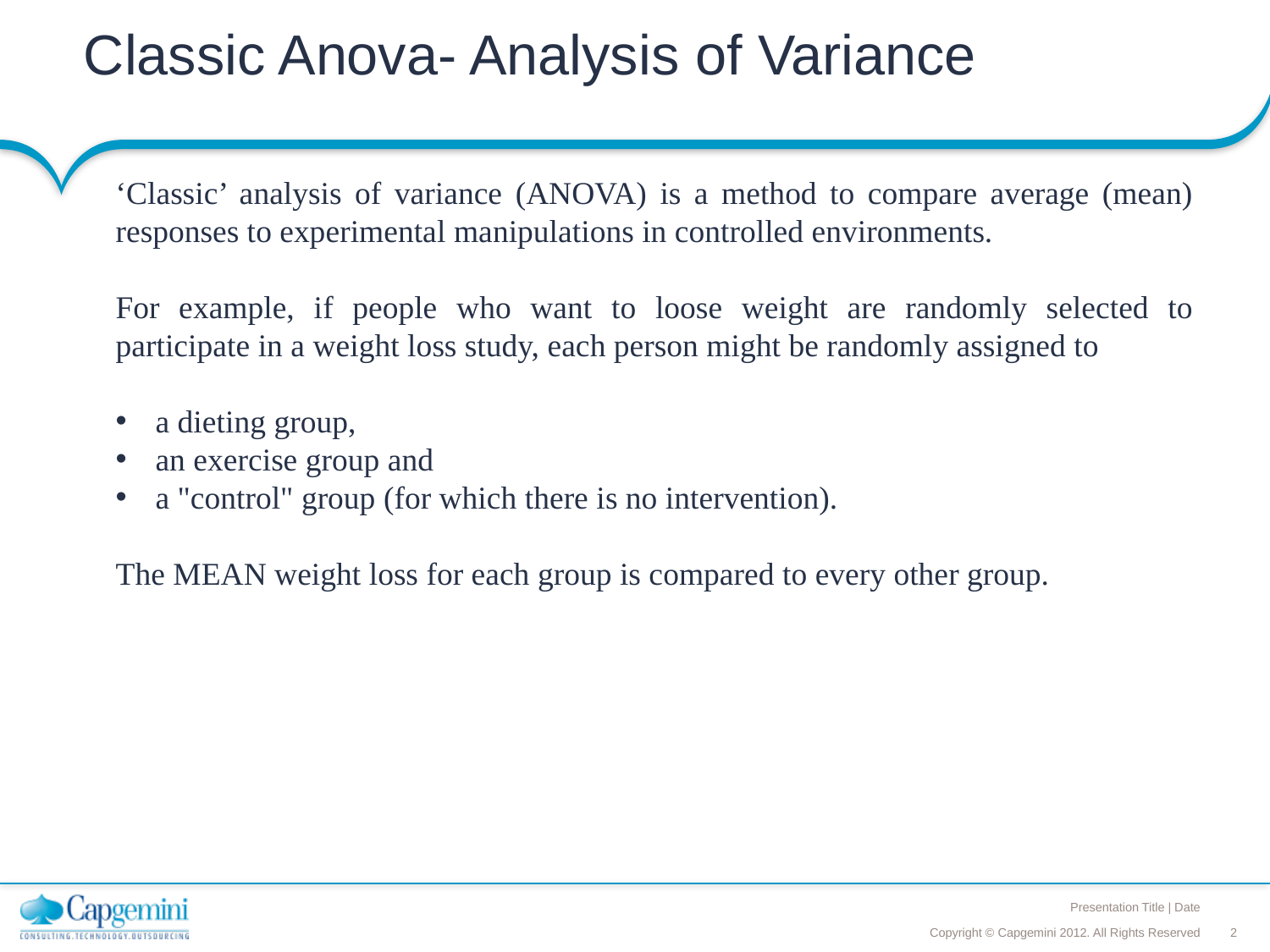

# Classic Anova- Analysis of Variance
‘Classic’ analysis of variance (ANOVA) is a method to compare average (mean) responses to experimental manipulations in controlled environments.

For example, if people who want to loose weight are randomly selected to participate in a weight loss study, each person might be randomly assigned to

a dieting group,
an exercise group and
a "control" group (for which there is no intervention).

The MEAN weight loss for each group is compared to every other group.